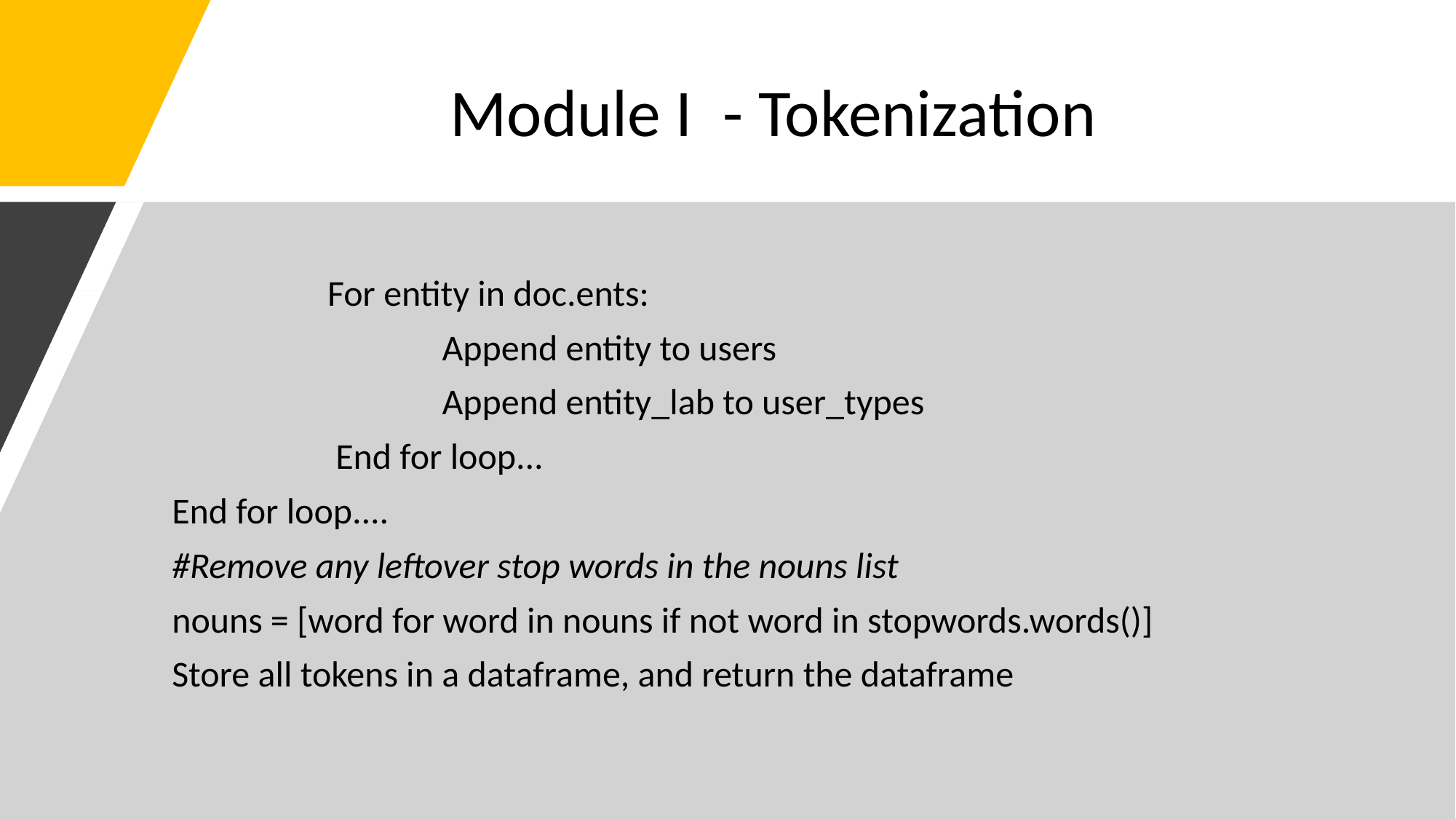

# Module I  - Tokenization

                   For entity in doc.ents:
                                 Append entity to users
                                 Append entity_lab to user_types
                    End for loop...
End for loop....
#Remove any leftover stop words in the nouns list
nouns = [word for word in nouns if not word in stopwords.words()]
Store all tokens in a dataframe, and return the dataframe